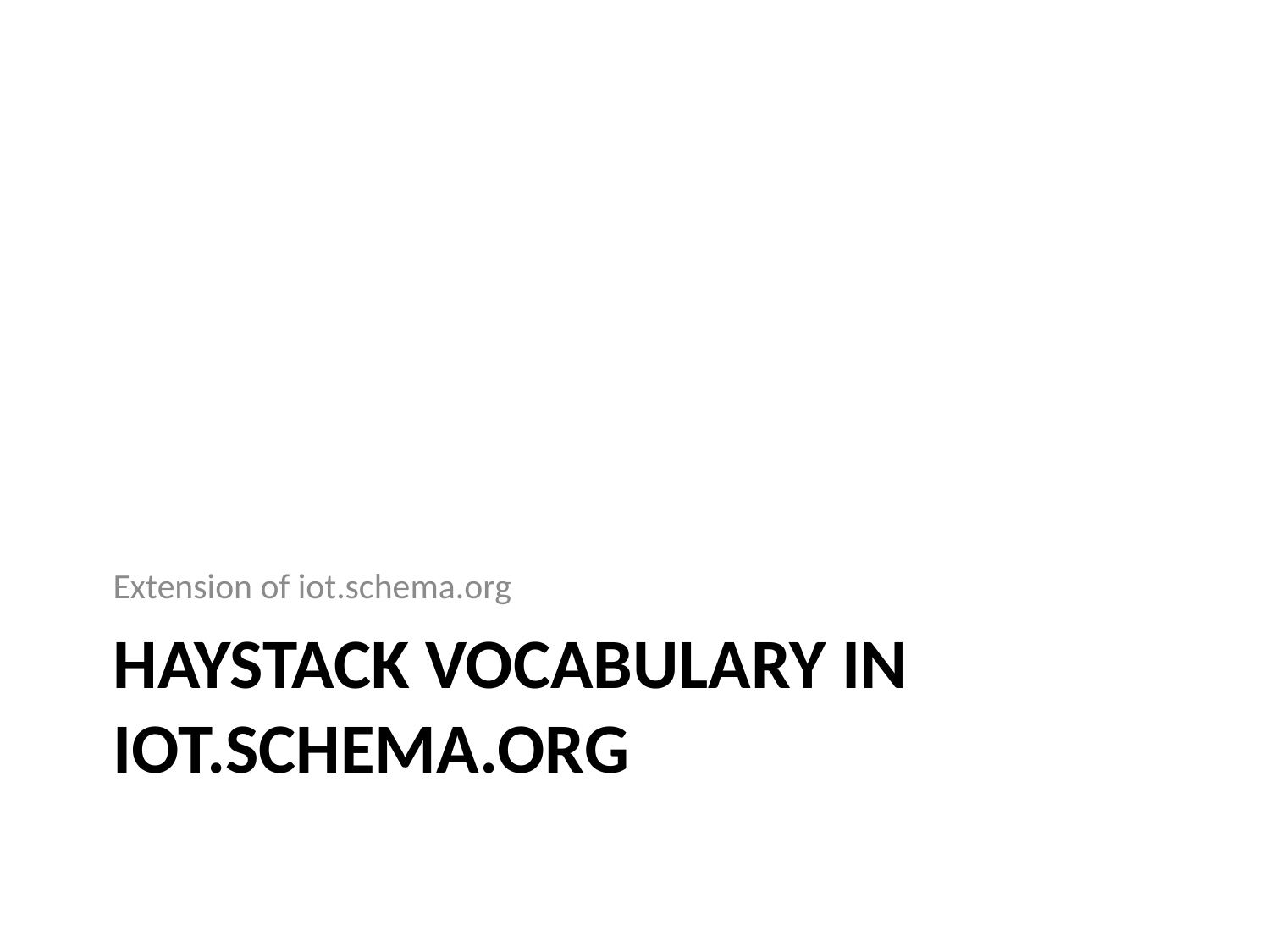

Extension of iot.schema.org
# Haystack vocabulary in iot.schema.org